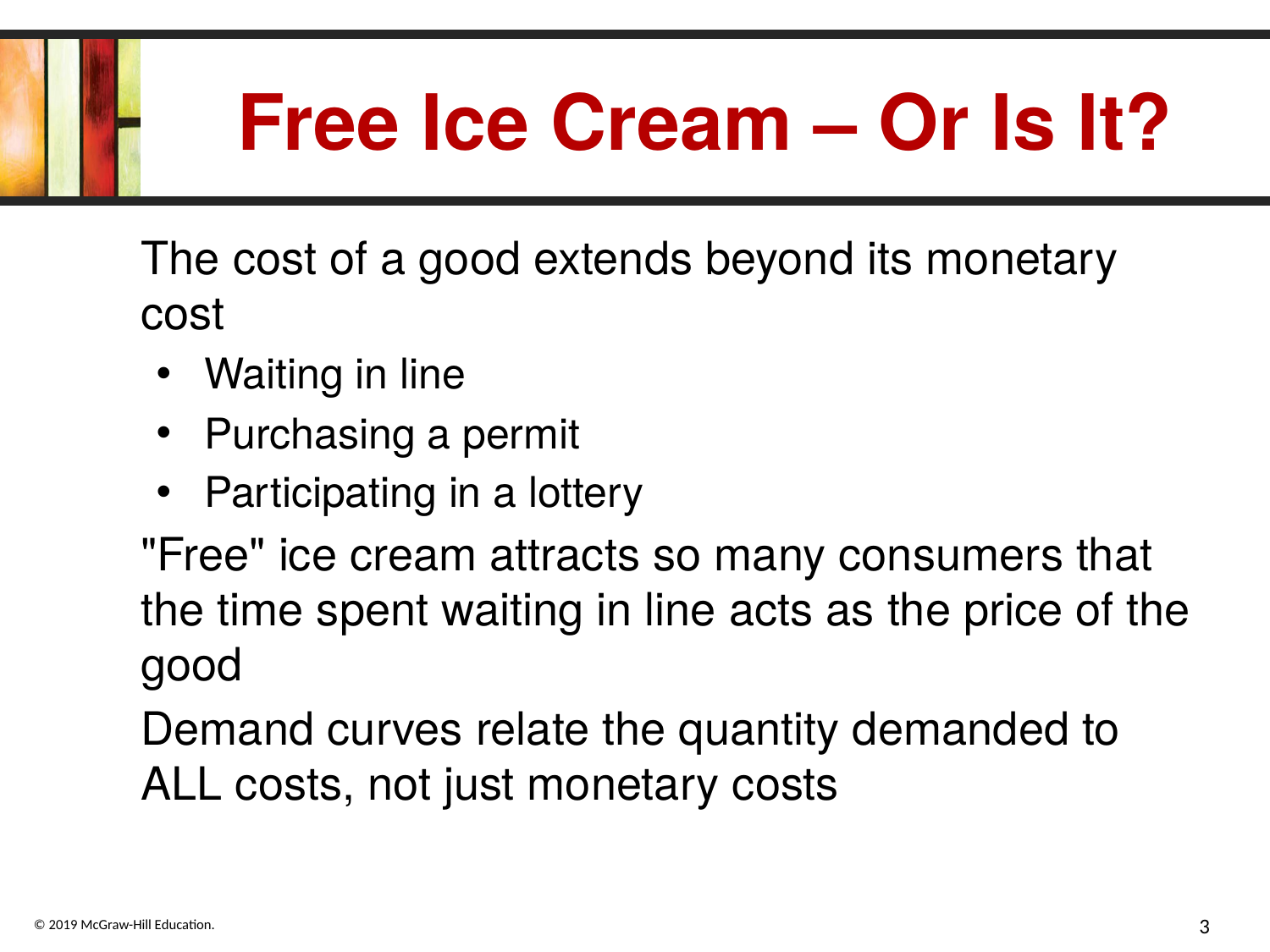

# Free Ice Cream – Or Is It?
The cost of a good extends beyond its monetary cost
Waiting in line
Purchasing a permit
Participating in a lottery
"Free" ice cream attracts so many consumers that the time spent waiting in line acts as the price of the good
Demand curves relate the quantity demanded to ALL costs, not just monetary costs